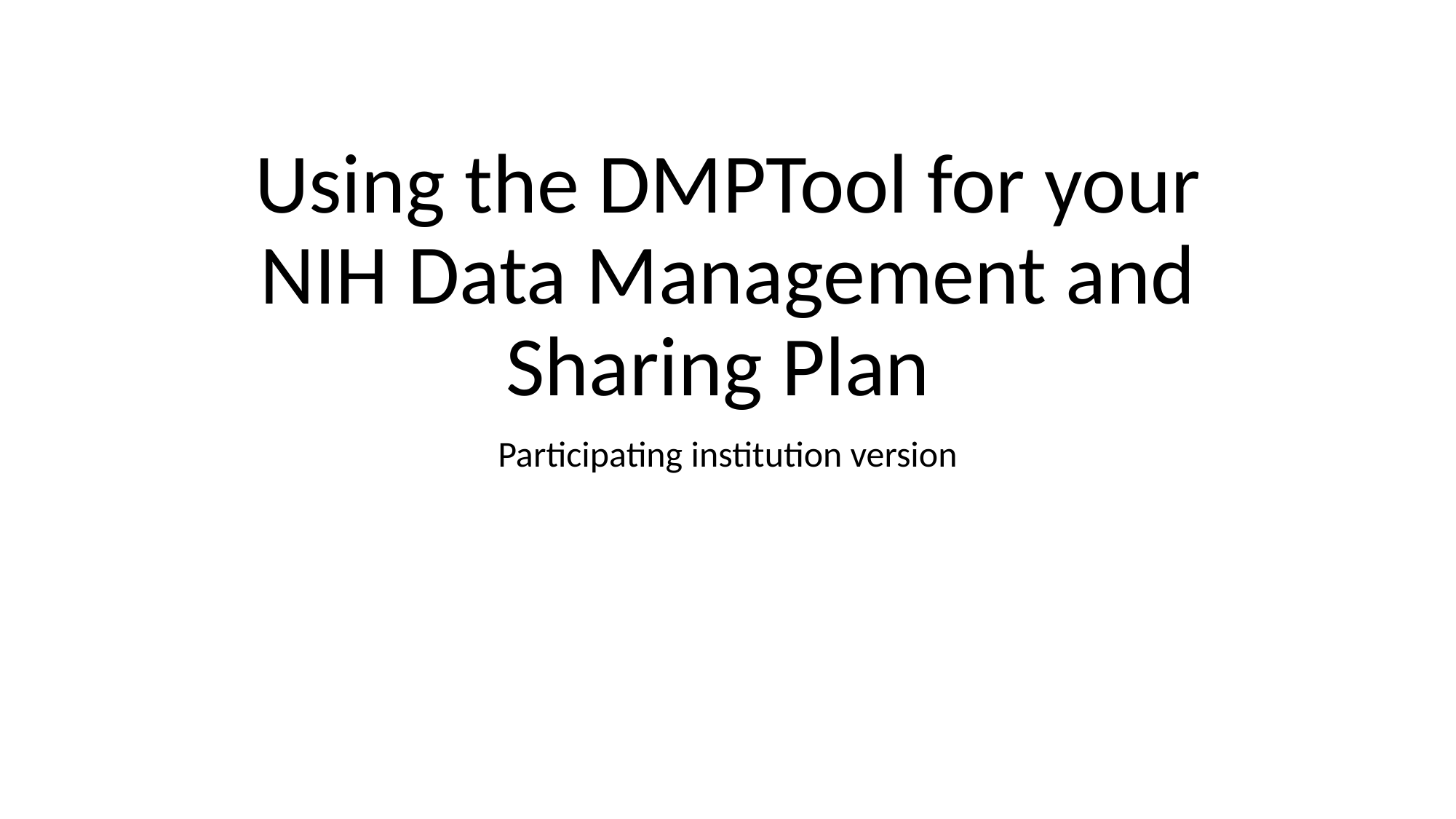

# Using the DMPTool for your NIH Data Management and Sharing Plan
Participating institution version